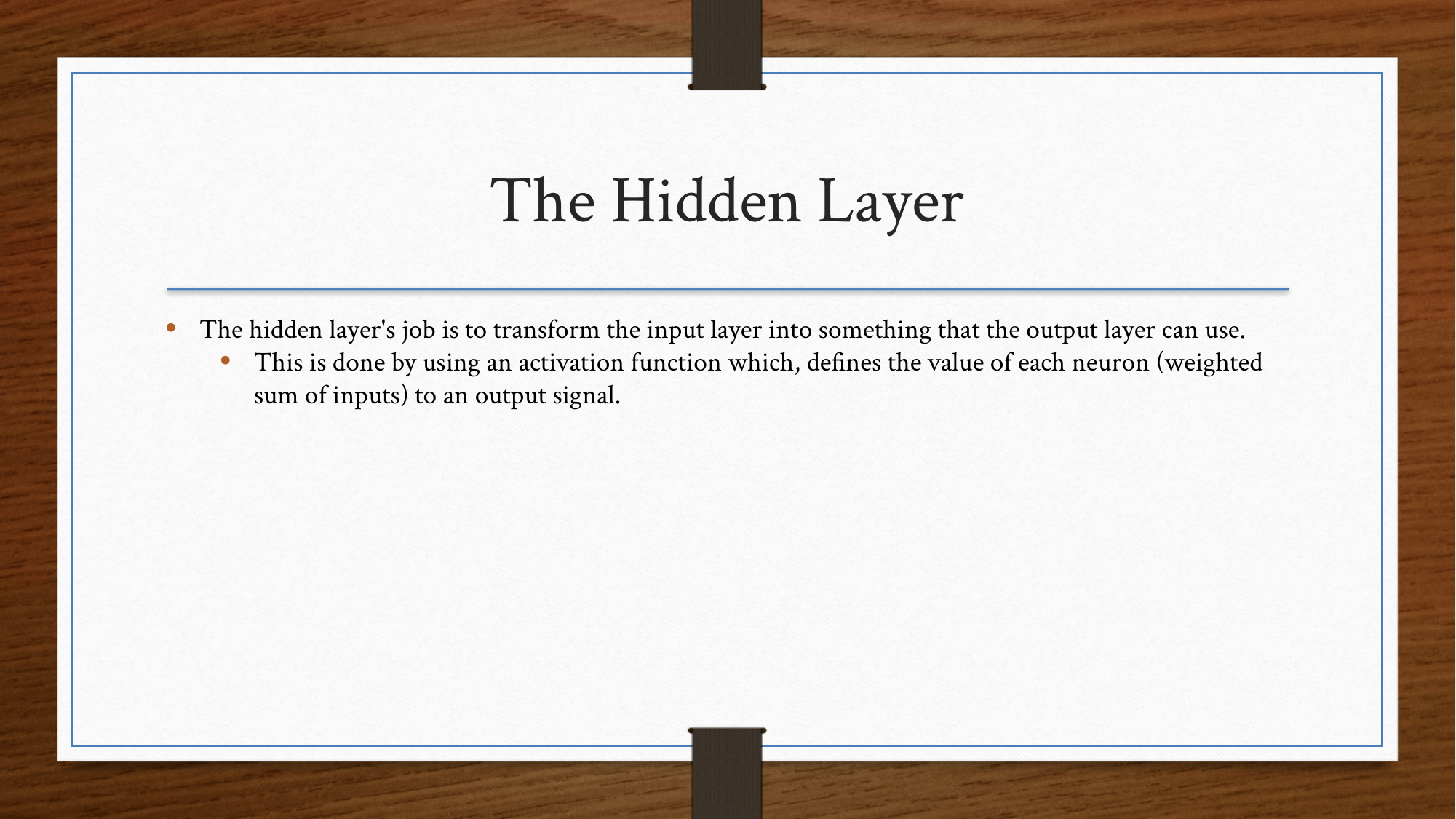

The Hidden Layer
The hidden layer's job is to transform the input layer into something that the output layer can use.
This is done by using an activation function which, defines the value of each neuron (weighted sum of inputs) to an output signal.